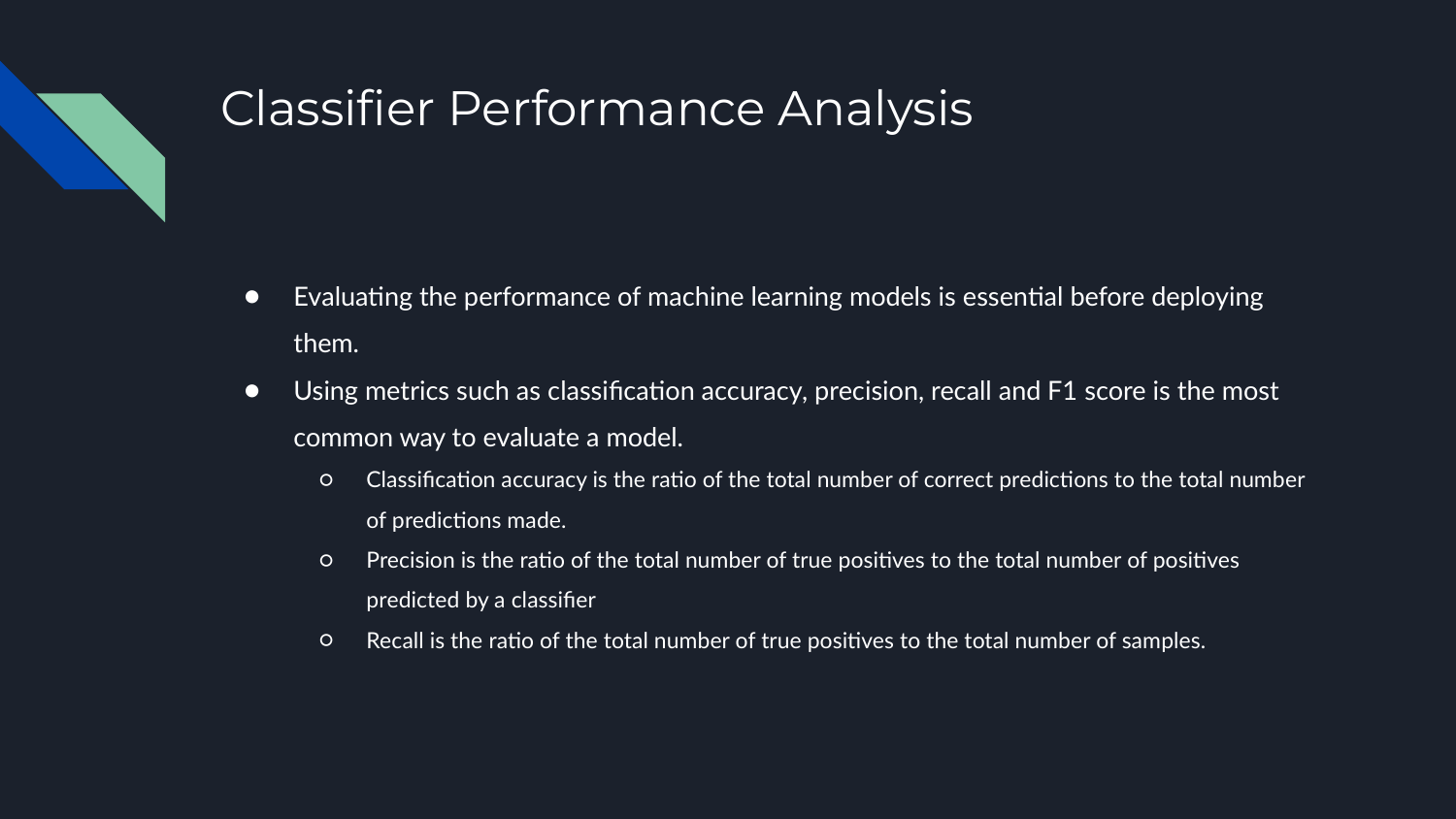

Classifier Performance Analysis
Evaluating the performance of machine learning models is essential before deploying them.
Using metrics such as classification accuracy, precision, recall and F1 score is the most common way to evaluate a model.
Classification accuracy is the ratio of the total number of correct predictions to the total number of predictions made.
Precision is the ratio of the total number of true positives to the total number of positives predicted by a classifier
Recall is the ratio of the total number of true positives to the total number of samples.